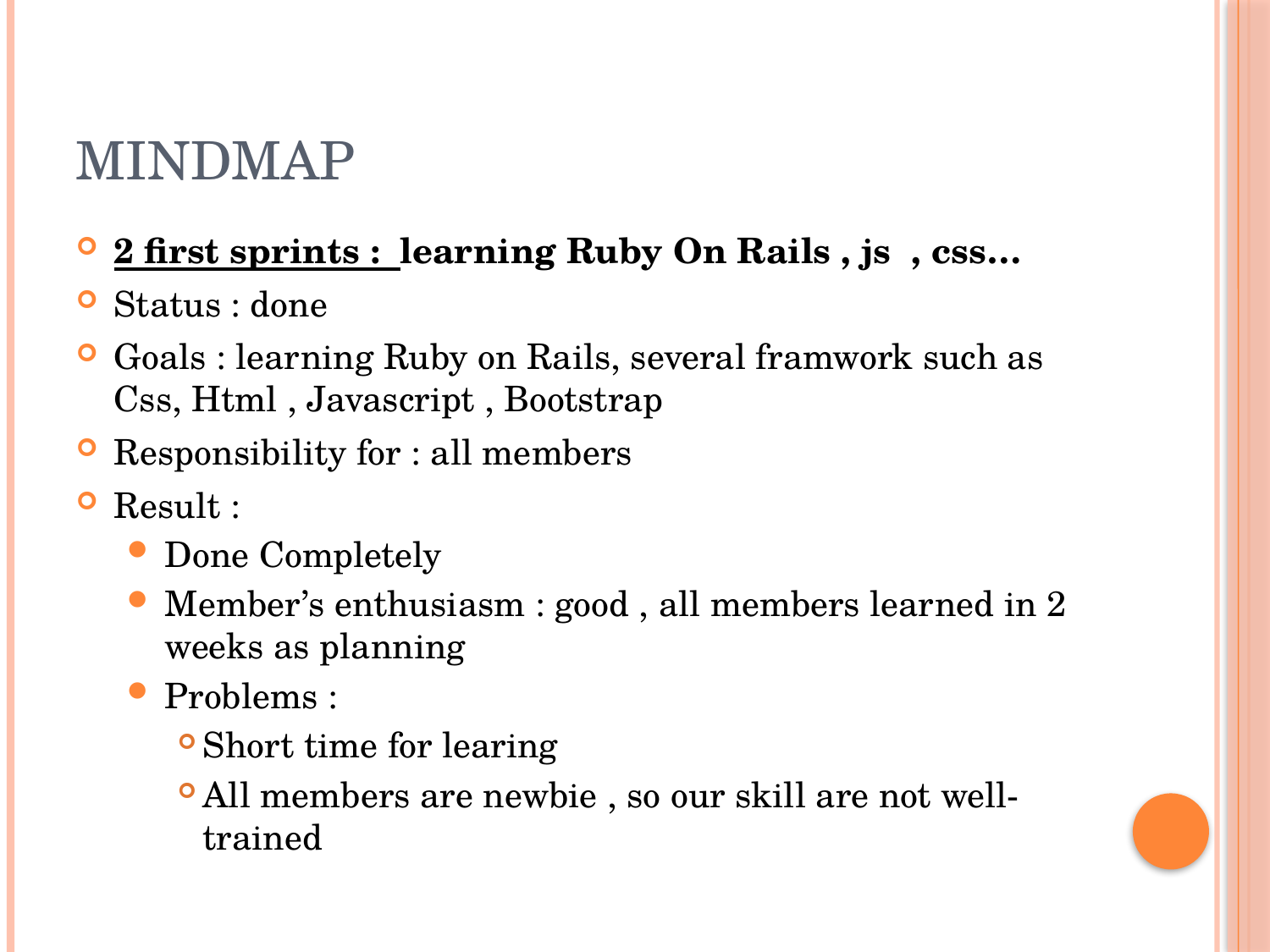

# Mindmap
2 first sprints :  learning Ruby On Rails , js  , css…
Status : done
Goals : learning Ruby on Rails, several framwork such as Css, Html , Javascript , Bootstrap
Responsibility for : all members
Result :
Done Completely
Member’s enthusiasm : good , all members learned in 2 weeks as planning
Problems :
Short time for learing
All members are newbie , so our skill are not well-trained